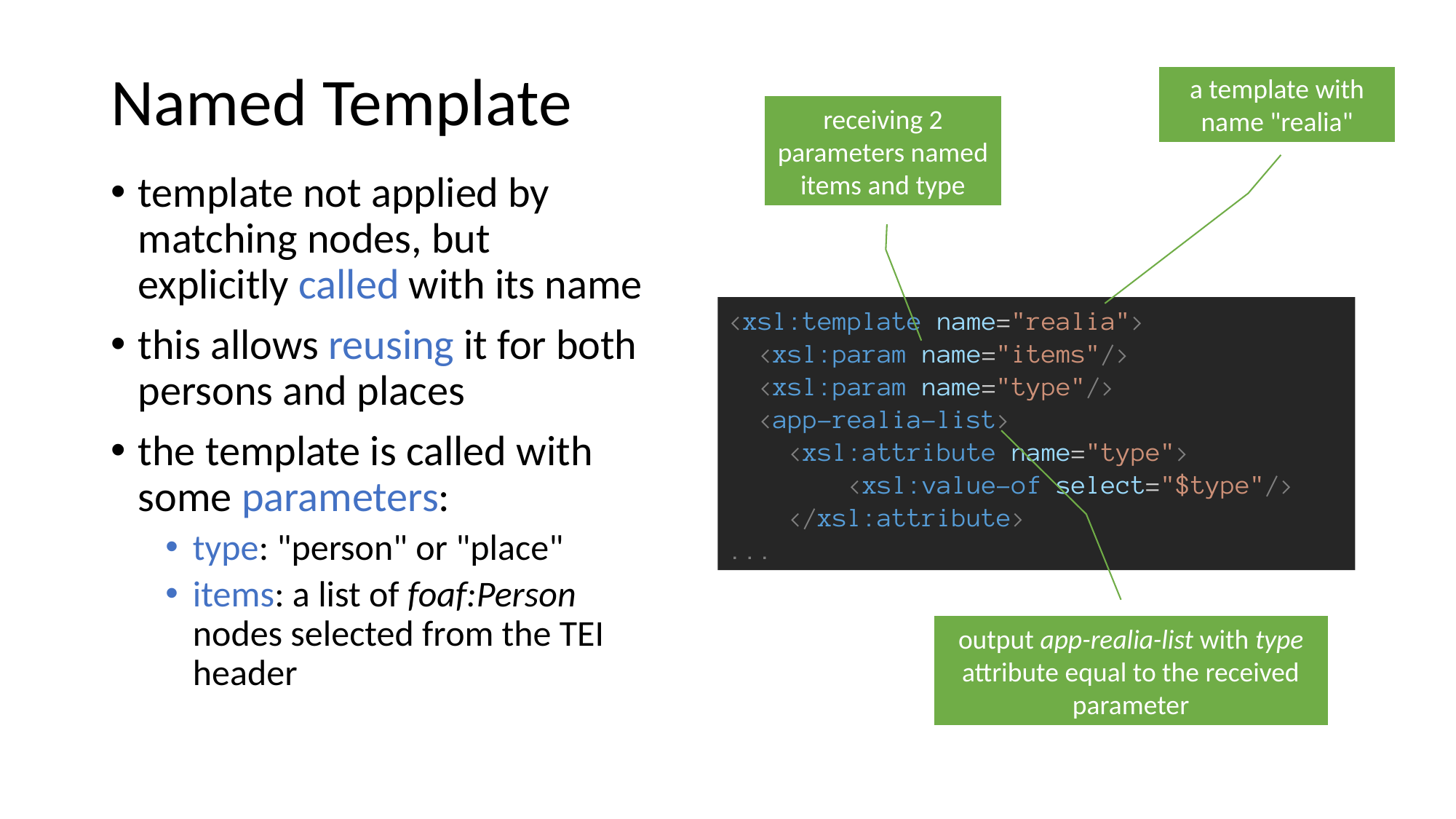

# Named Template
a template with name "realia"
receiving 2 parameters named items and type
template not applied by matching nodes, but explicitly called with its name
this allows reusing it for both persons and places
the template is called with some parameters:
type: "person" or "place"
items: a list of foaf:Person nodes selected from the TEI header
<xsl:template name="realia">
  <xsl:param name="items"/>
  <xsl:param name="type"/>
  <app-realia-list>
    <xsl:attribute name="type">
        <xsl:value-of select="$type"/>
    </xsl:attribute>
...
output app-realia-list with type attribute equal to the received parameter